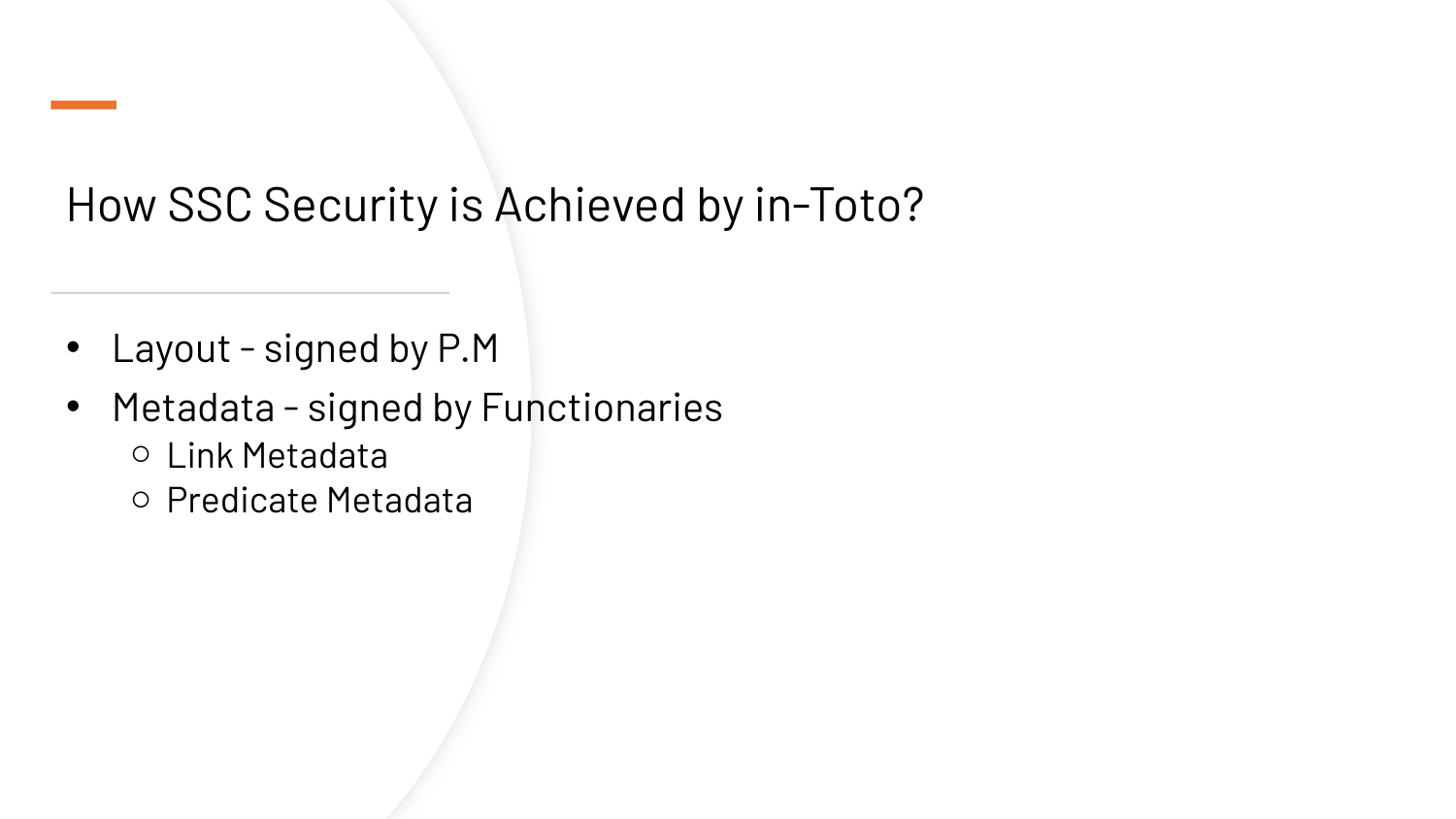

# How SSC Security is Achieved by in-Toto?

Layout - signed by P.M
Metadata - signed by Functionaries
Link Metadata
Predicate Metadata

6